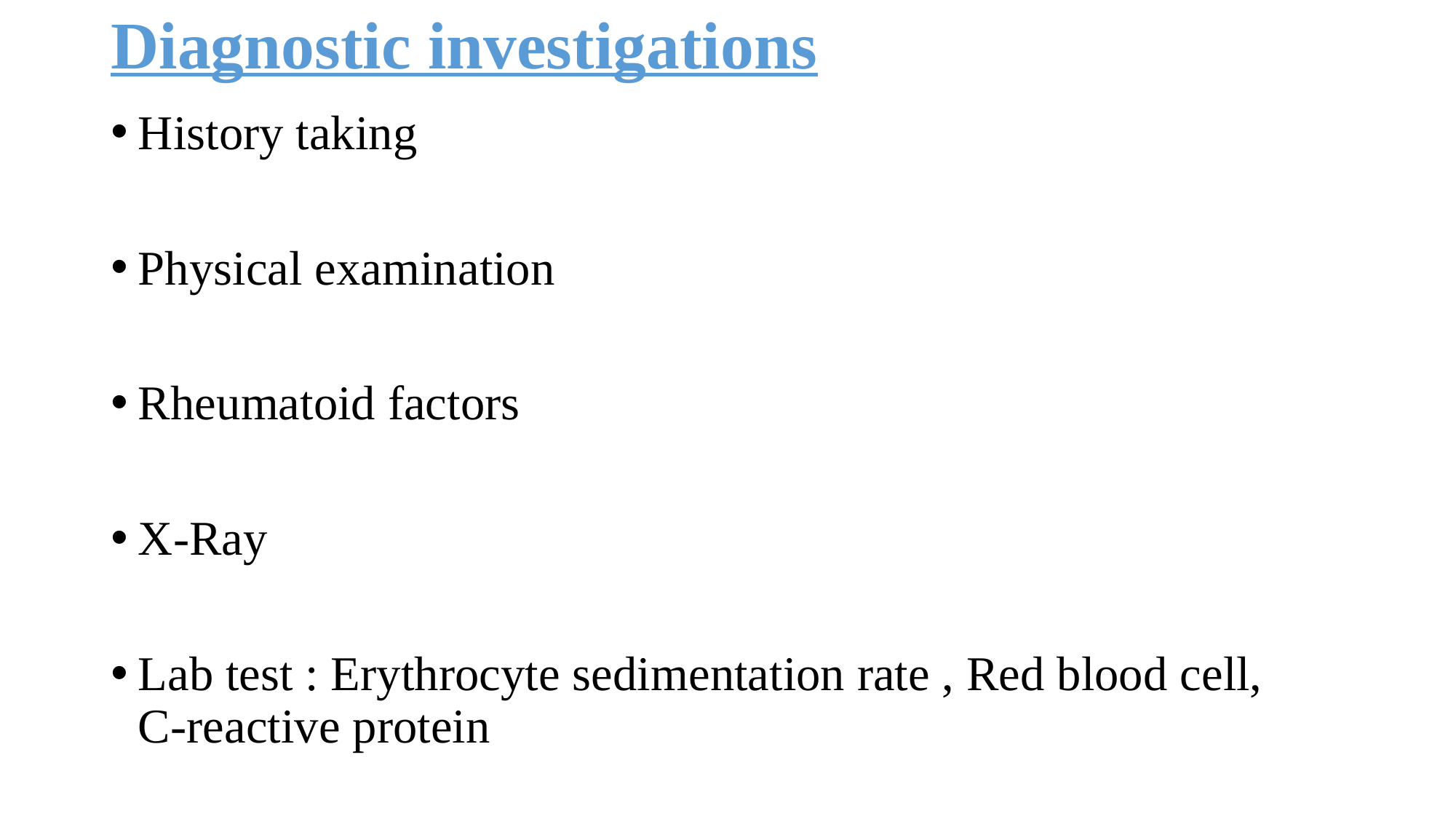

# Diagnostic investigations
History taking

Physical examination

Rheumatoid factors

X-Ray

Lab test : Erythrocyte sedimentation rate , Red blood cell,   C-reactive protein